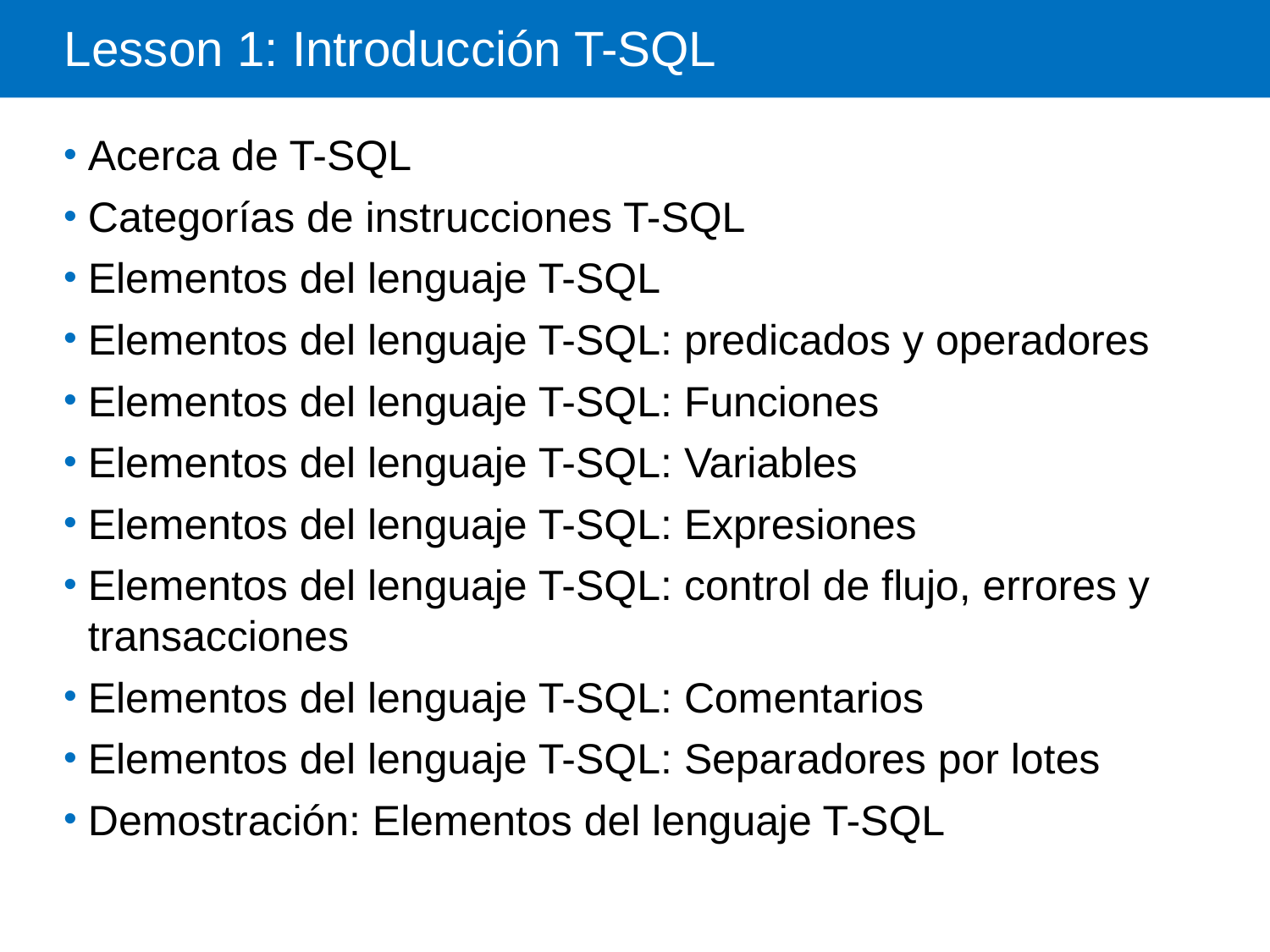

# Lesson 1: Introducción T-SQL
Acerca de T-SQL
Categorías de instrucciones T-SQL
Elementos del lenguaje T-SQL
Elementos del lenguaje T-SQL: predicados y operadores
Elementos del lenguaje T-SQL: Funciones
Elementos del lenguaje T-SQL: Variables
Elementos del lenguaje T-SQL: Expresiones
Elementos del lenguaje T-SQL: control de flujo, errores y transacciones
Elementos del lenguaje T-SQL: Comentarios
Elementos del lenguaje T-SQL: Separadores por lotes
Demostración: Elementos del lenguaje T-SQL